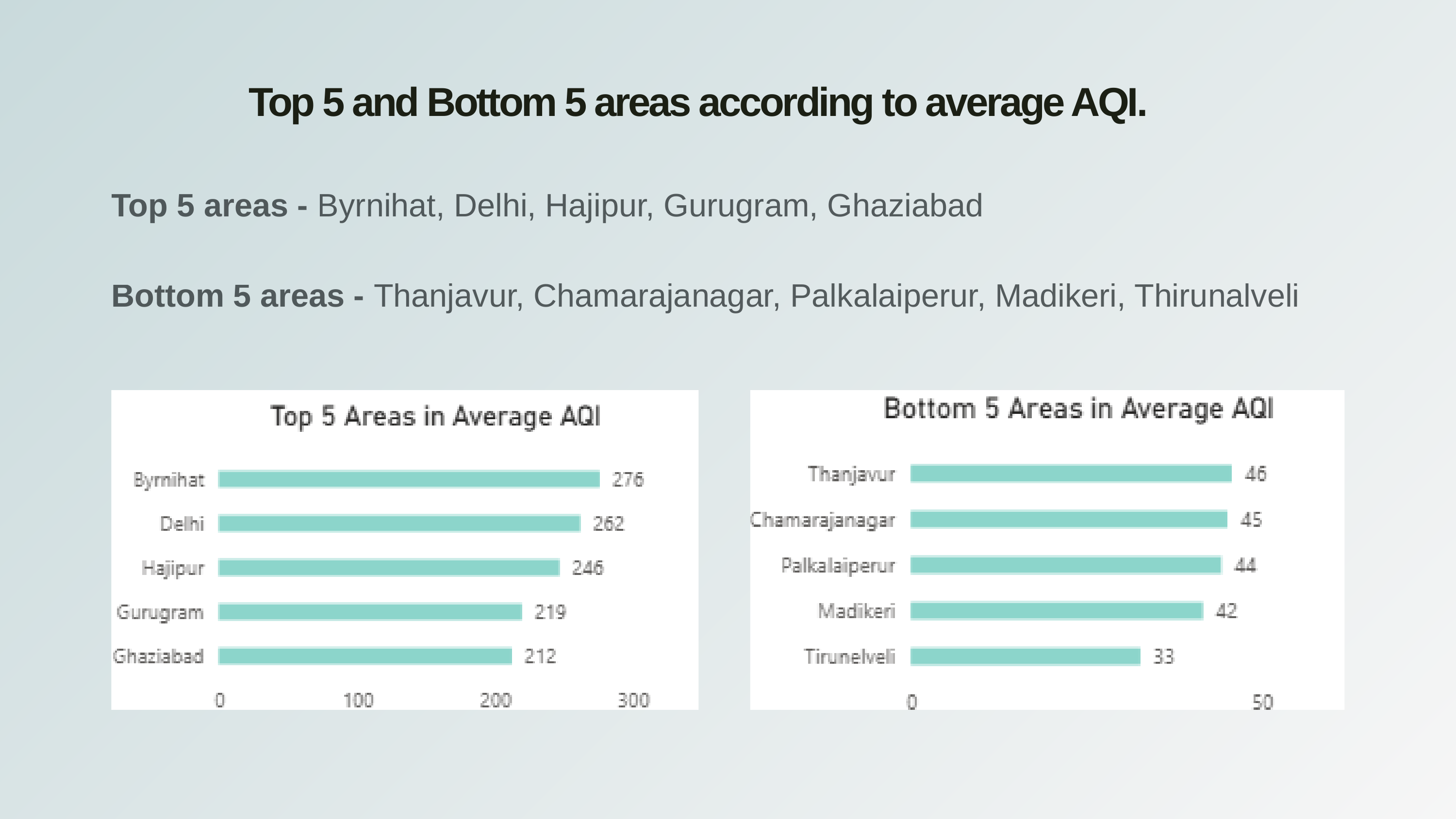

Top 5 and Bottom 5 areas according to average AQI.
Top 5 areas - Byrnihat, Delhi, Hajipur, Gurugram, Ghaziabad
Bottom 5 areas - Thanjavur, Chamarajanagar, Palkalaiperur, Madikeri, Thirunalveli